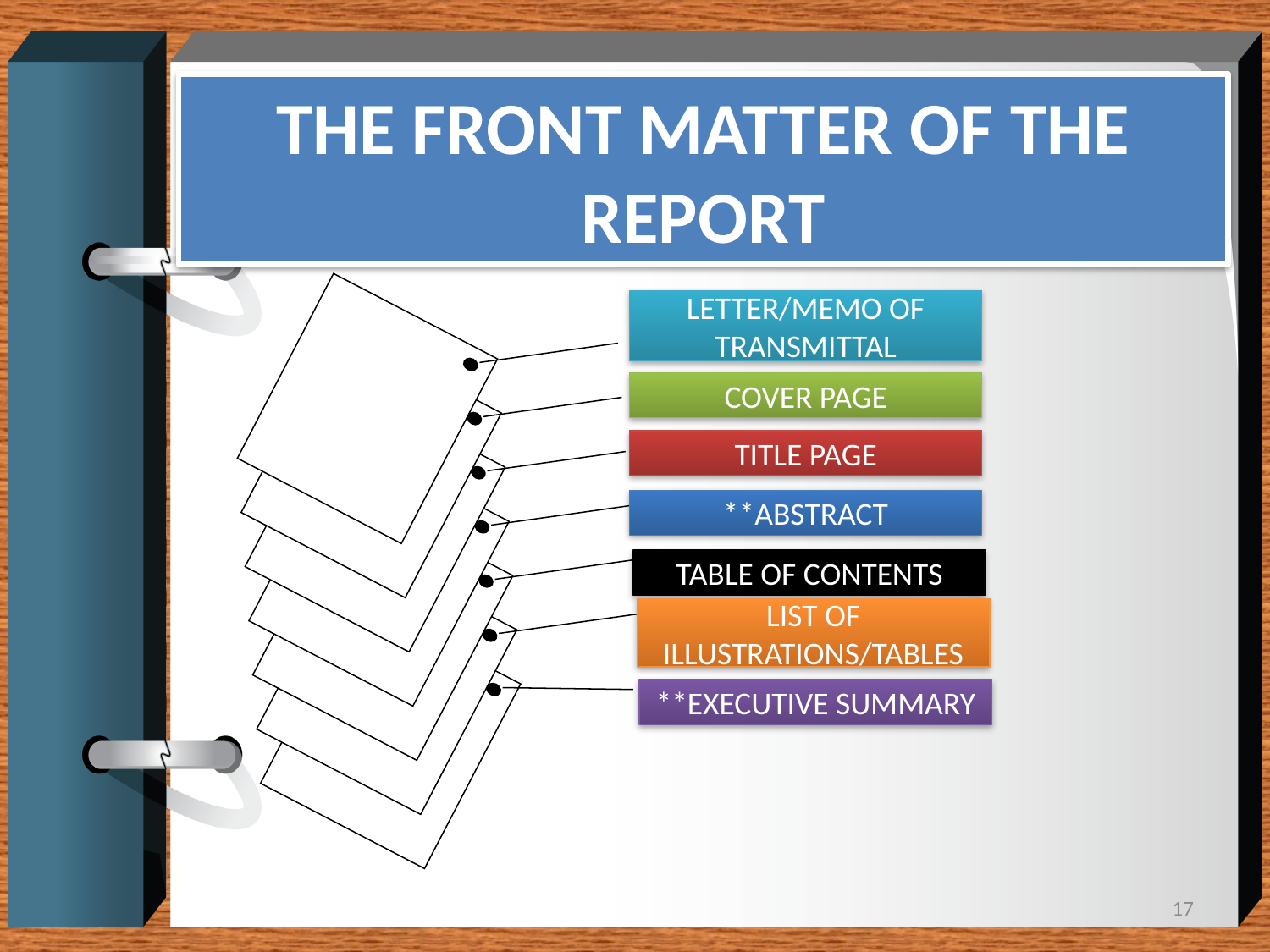

# THE FRONT MATTER OF THE REPORT

LETTER/MEMO OF TRANSMITTAL
COVER PAGE
TITLE PAGE
**ABSTRACT
TABLE OF CONTENTS
LIST OF ILLUSTRATIONS/TABLES
**EXECUTIVE SUMMARY
17